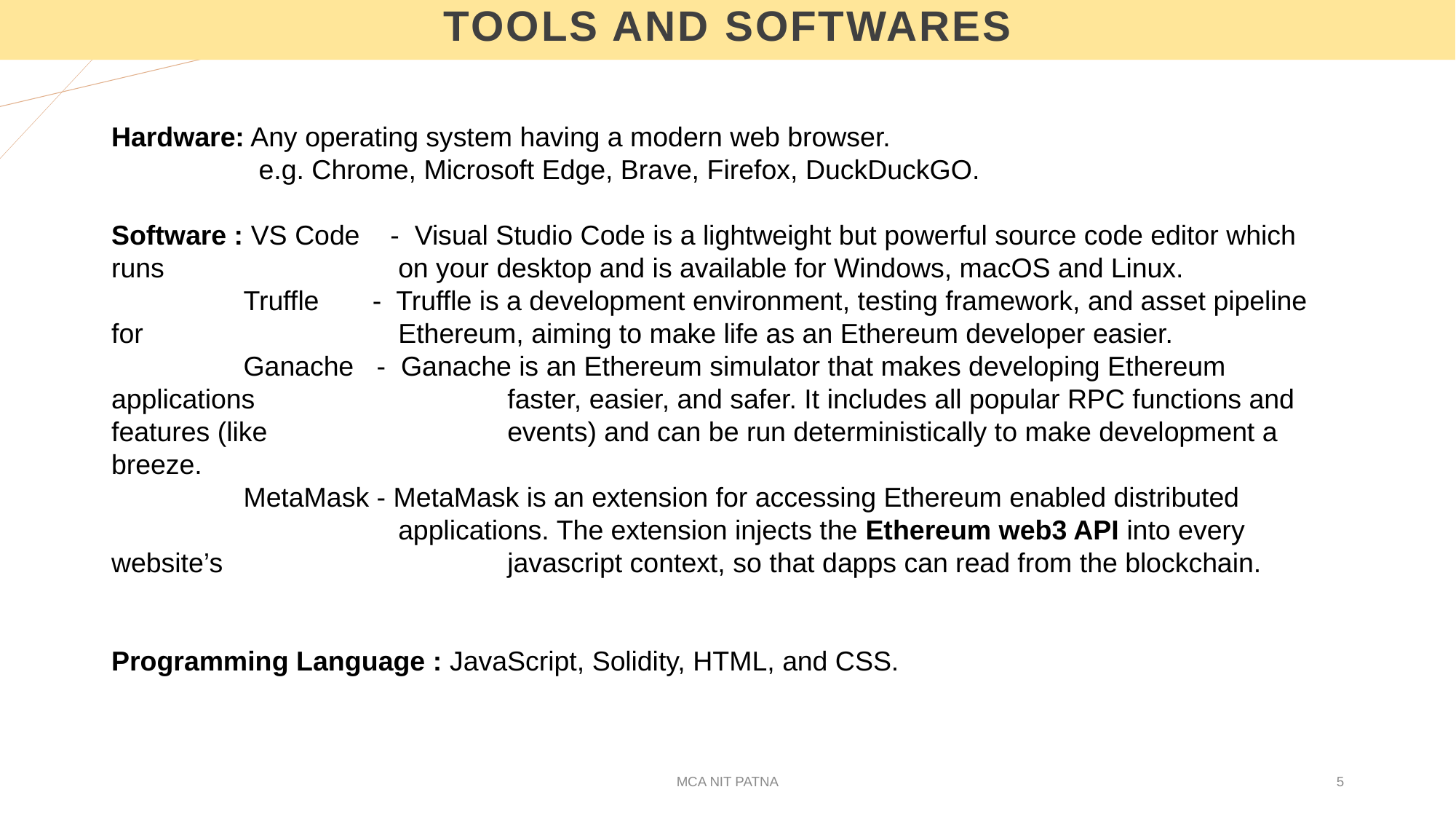

# TOOLS AND SOFTWAREs
Hardware: Any operating system having a modern web browser.
	     e.g. Chrome, Microsoft Edge, Brave, Firefox, DuckDuckGO.

Software : VS Code    -  Visual Studio Code is a lightweight but powerful source code editor which runs 		         on your desktop and is available for Windows, macOS and Linux.
	   Truffle       -  Truffle is a development environment, testing framework, and asset pipeline for 		         Ethereum, aiming to make life as an Ethereum developer easier.
	   Ganache   -  Ganache is an Ethereum simulator that makes developing Ethereum applications 		         faster, easier, and safer. It includes all popular RPC functions and features (like 		         events) and can be run deterministically to make development a breeze.
	   MetaMask - MetaMask is an extension for accessing Ethereum enabled distributed 			         applications. The extension injects the Ethereum web3 API into every website’s 		         javascript context, so that dapps can read from the blockchain.

Programming Language : JavaScript, Solidity, HTML, and CSS.
MCA NIT PATNA
5